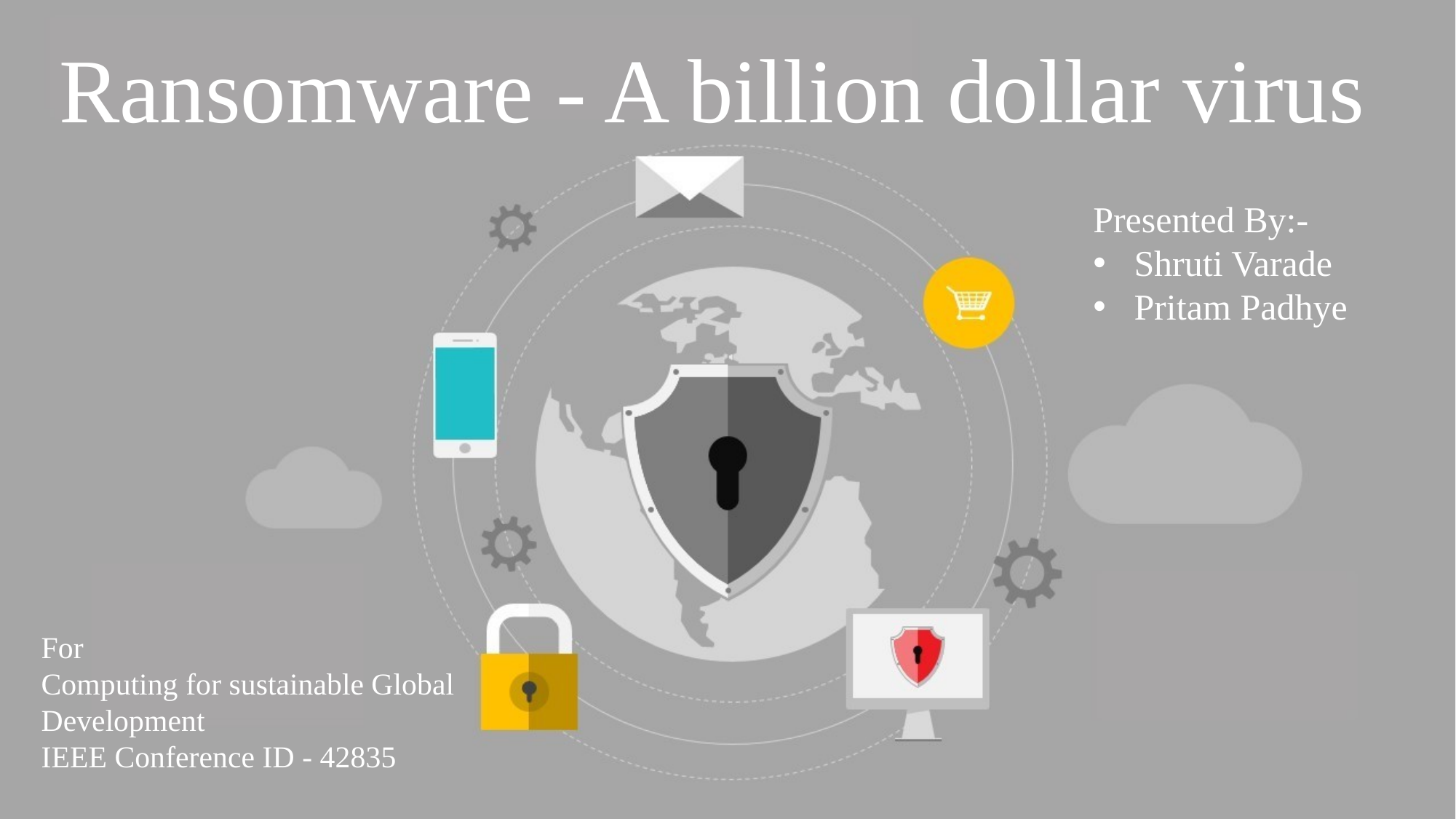

# Ransomware - A billion dollar virus
Presented By:-
Shruti Varade
Pritam Padhye
For
Computing for sustainable Global Development
IEEE Conference ID - 42835